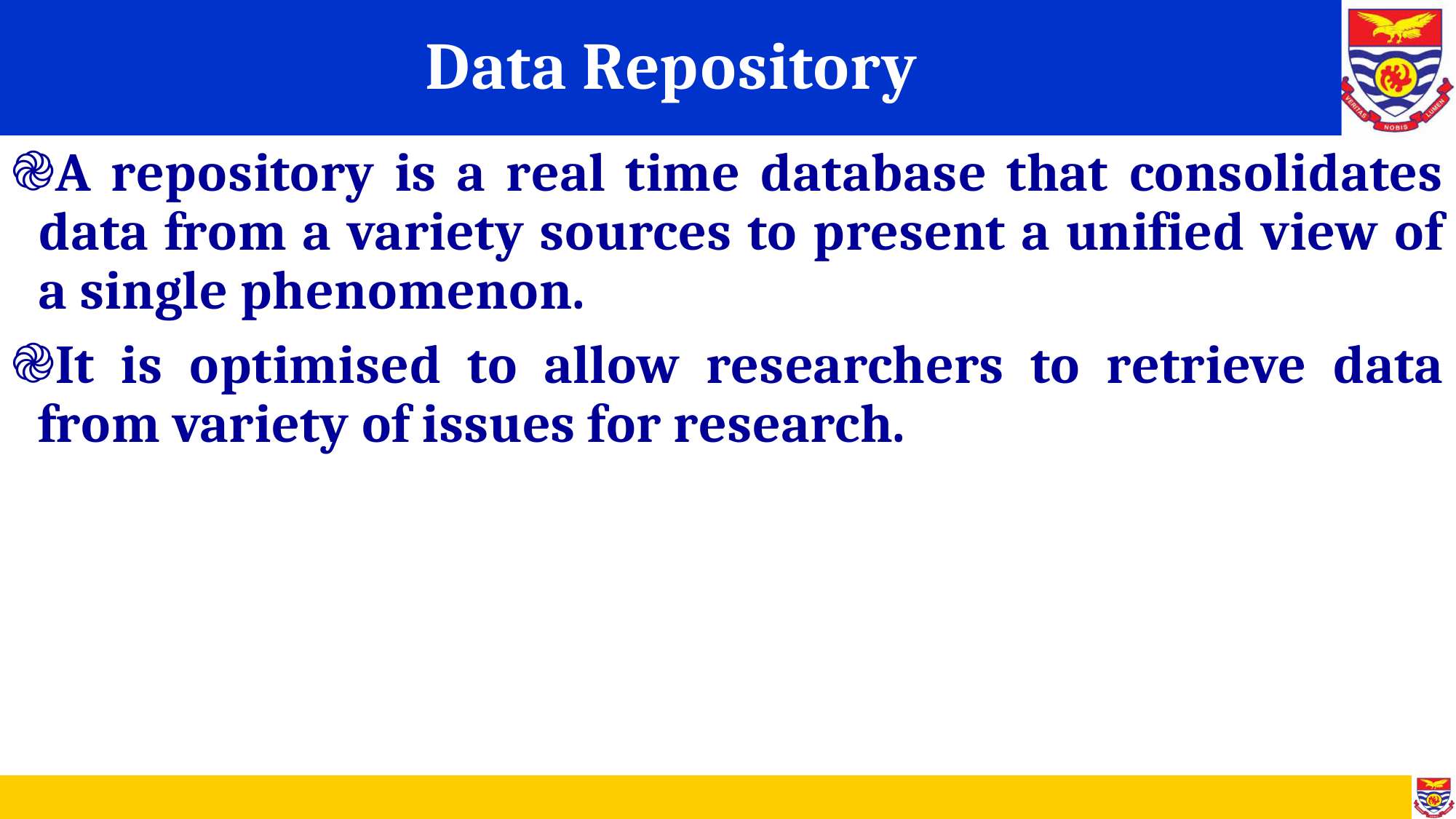

# Data Repository
A repository is a real time database that consolidates data from a variety sources to present a unified view of a single phenomenon.
It is optimised to allow researchers to retrieve data from variety of issues for research.